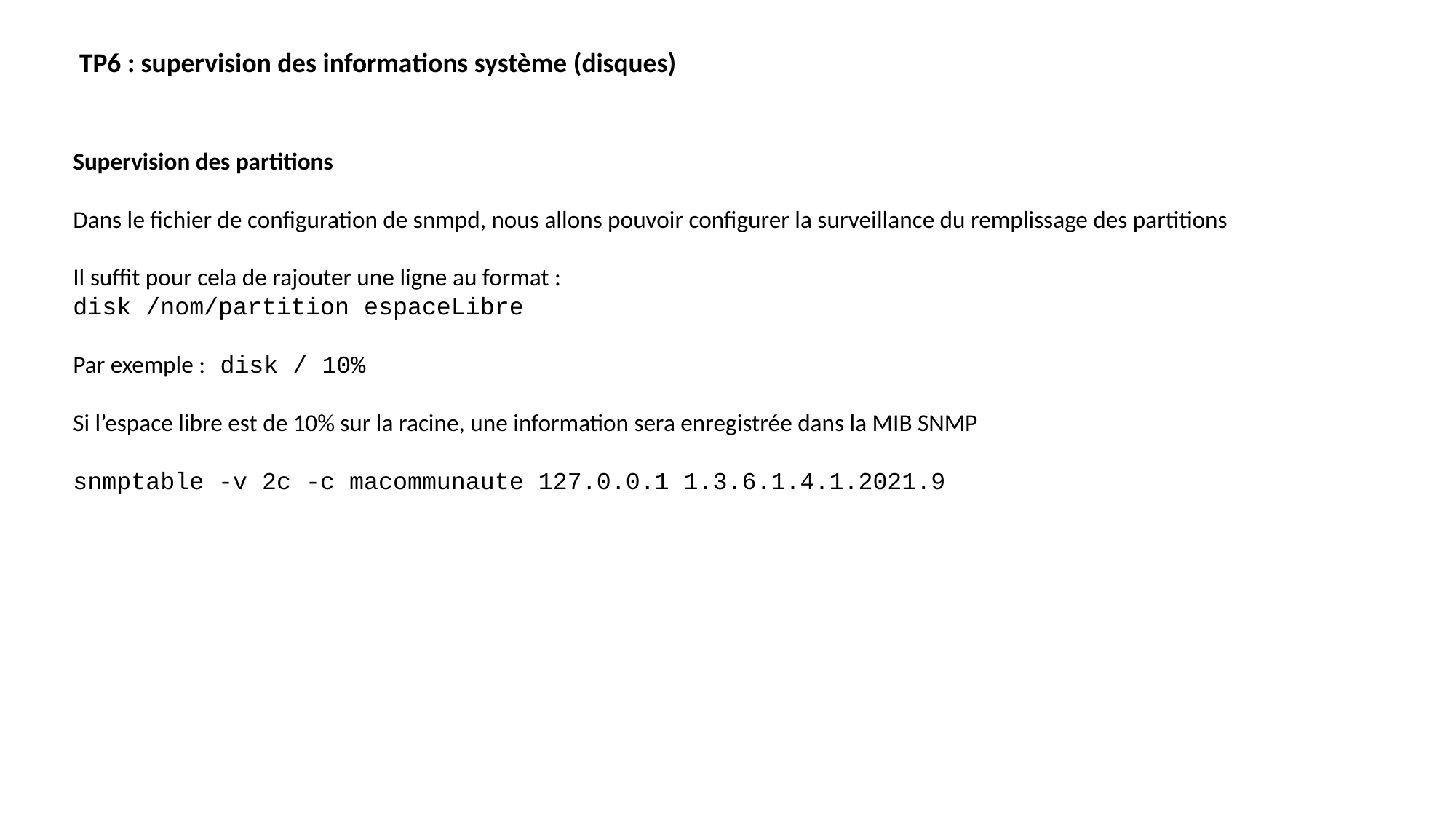

TP6 : supervision des informations système (disques)
Supervision des partitions

Dans le fichier de configuration de snmpd, nous allons pouvoir configurer la surveillance du remplissage des partitions

Il suffit pour cela de rajouter une ligne au format :
disk /nom/partition espaceLibre

Par exemple : disk / 10%

Si l’espace libre est de 10% sur la racine, une information sera enregistrée dans la MIB SNMP

snmptable -v 2c -c macommunaute 127.0.0.1 1.3.6.1.4.1.2021.9